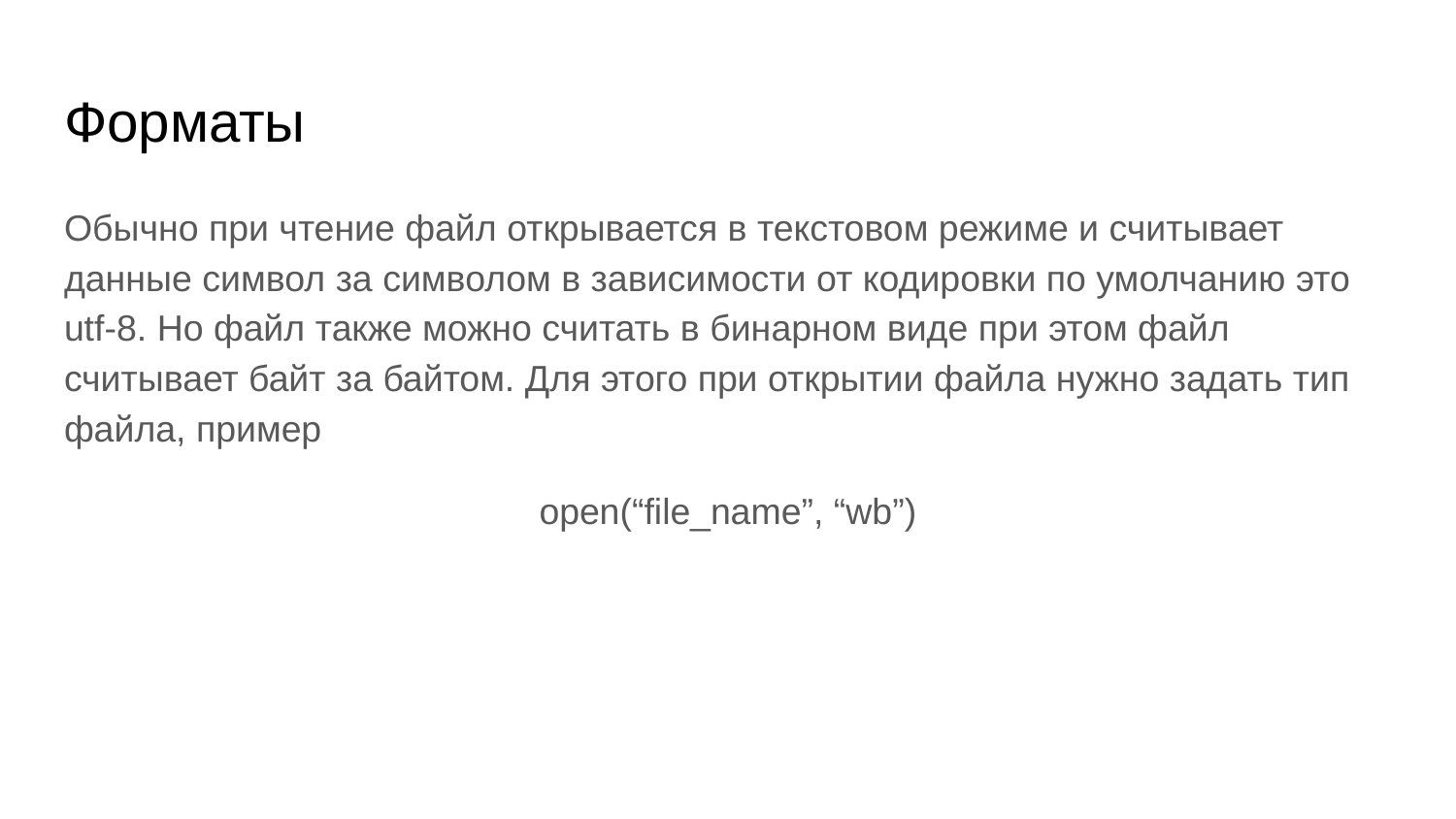

# Форматы
Обычно при чтение файл открывается в текстовом режиме и считывает данные символ за символом в зависимости от кодировки по умолчанию это utf-8. Но файл также можно считать в бинарном виде при этом файл считывает байт за байтом. Для этого при открытии файла нужно задать тип файла, пример
open(“file_name”, “wb”)